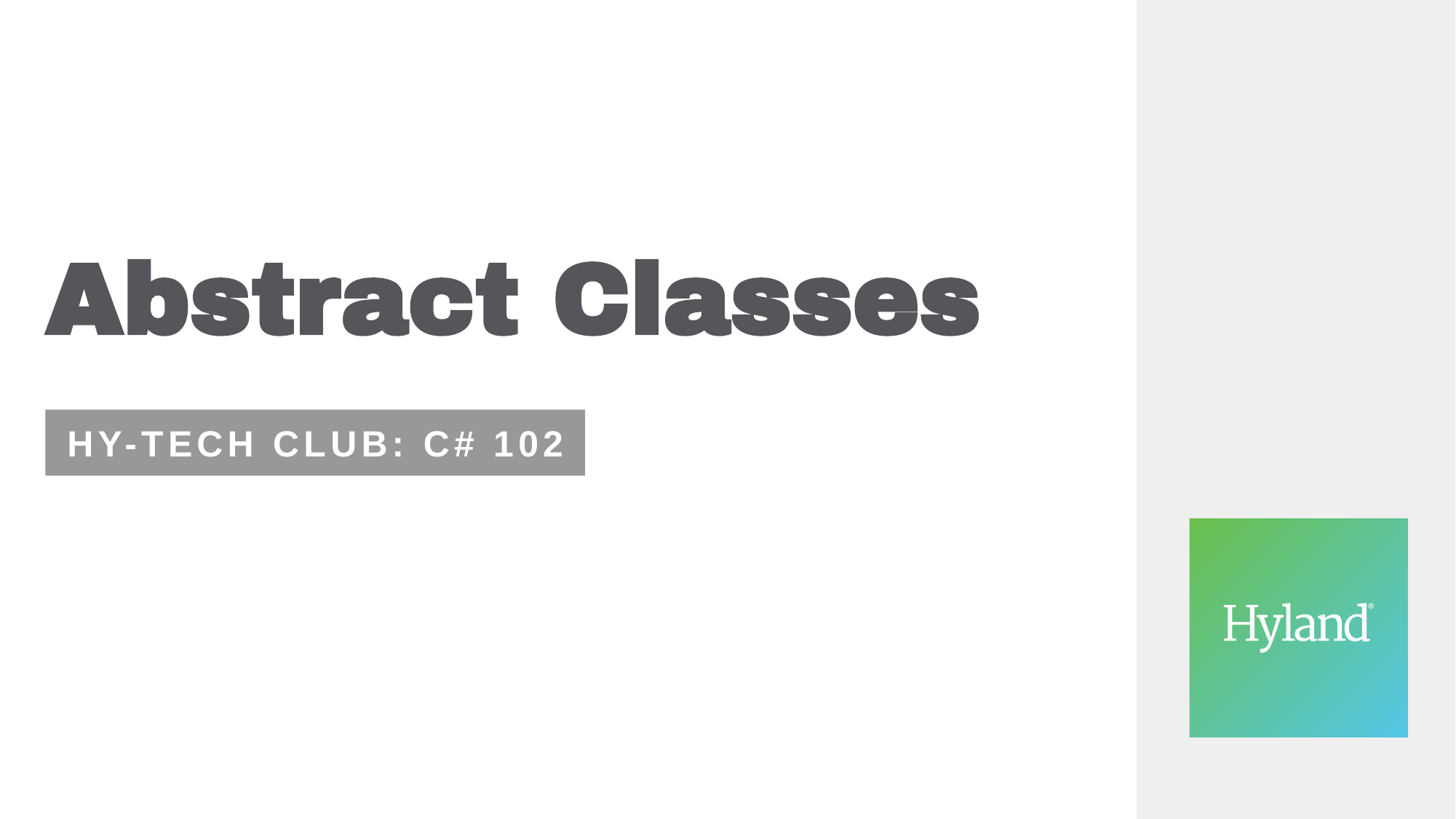

# Abstract Classes
Hy-Tech Club: C# 102